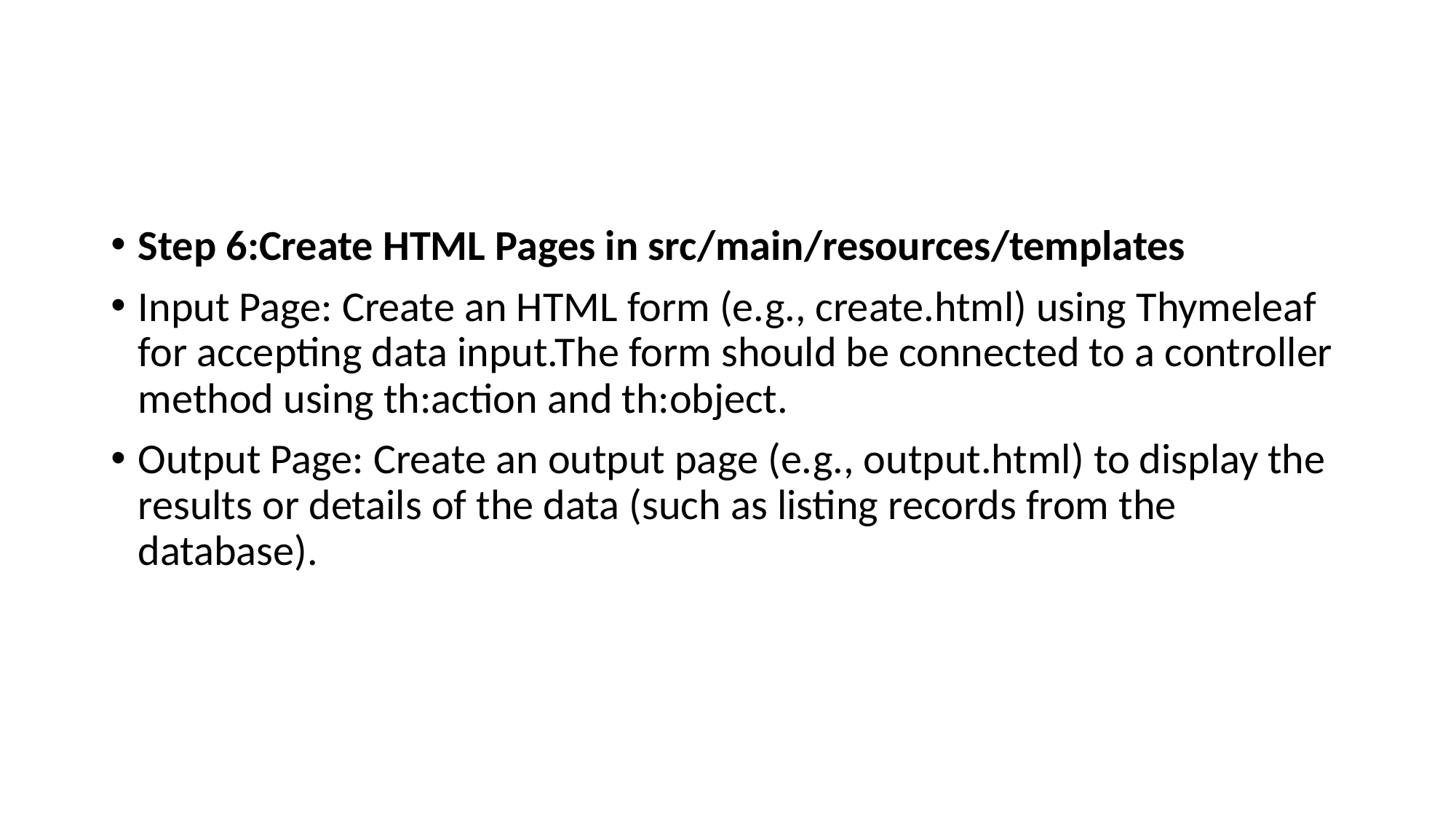

#
Step 6:Create HTML Pages in src/main/resources/templates
Input Page: Create an HTML form (e.g., create.html) using Thymeleaf for accepting data input.The form should be connected to a controller method using th:action and th:object.
Output Page: Create an output page (e.g., output.html) to display the results or details of the data (such as listing records from the database).